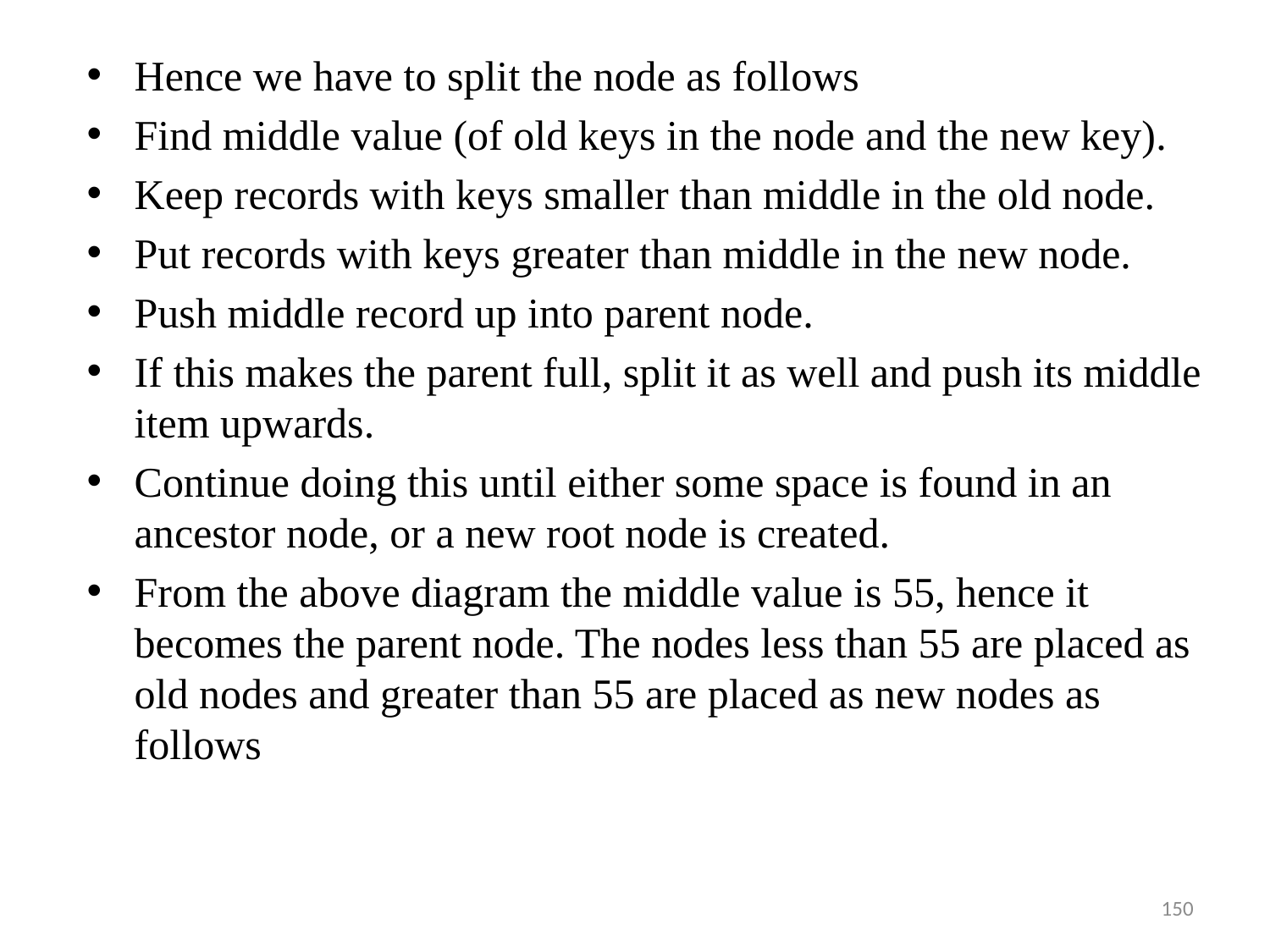

Hence we have to split the node as follows
Find middle value (of old keys in the node and the new key).
Keep records with keys smaller than middle in the old node.
Put records with keys greater than middle in the new node.
Push middle record up into parent node.
If this makes the parent full, split it as well and push its middle item upwards.
Continue doing this until either some space is found in an ancestor node, or a new root node is created.
From the above diagram the middle value is 55, hence it becomes the parent node. The nodes less than 55 are placed as old nodes and greater than 55 are placed as new nodes as follows

150